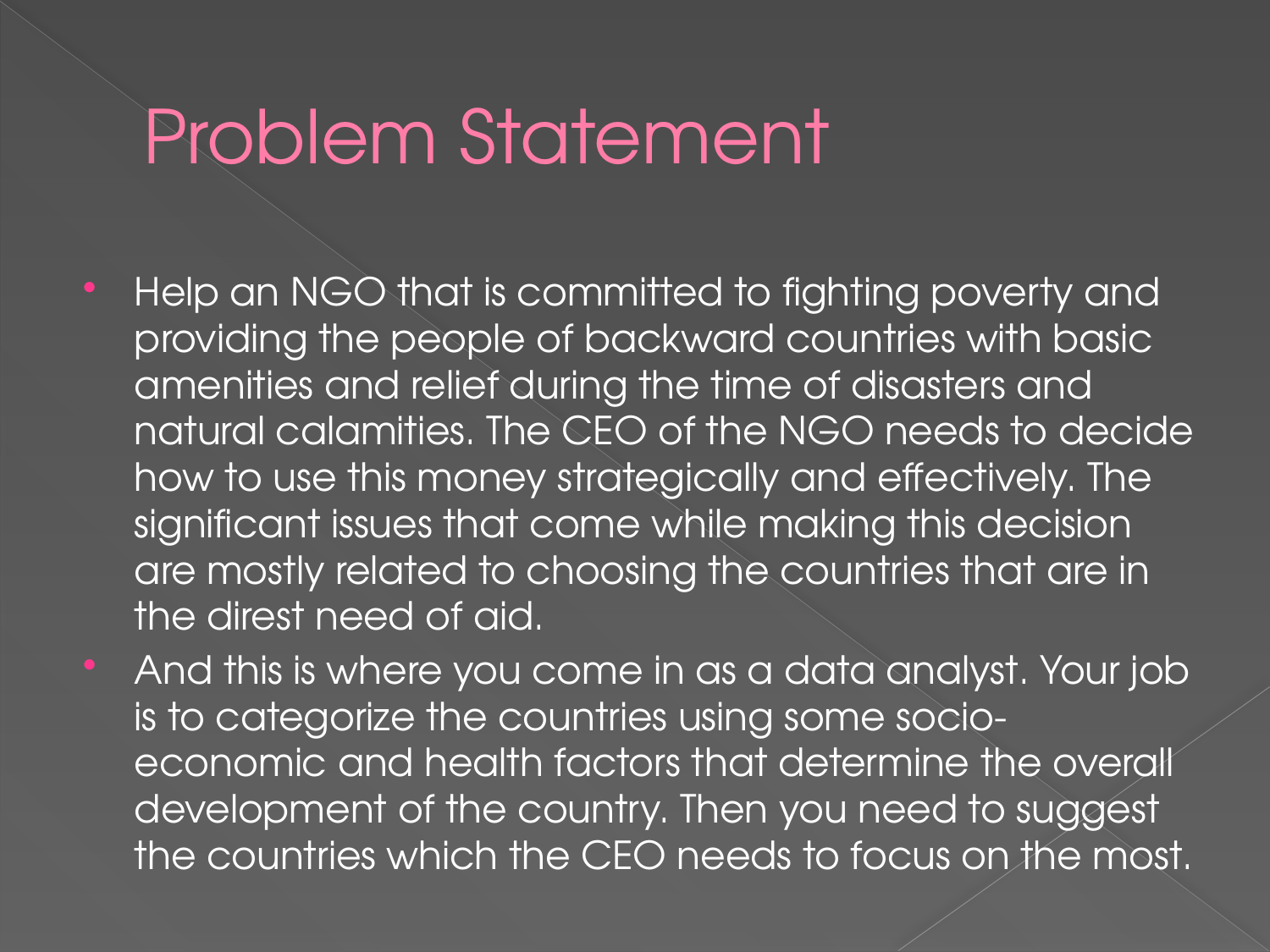

# Problem Statement
Help an NGO that is committed to fighting poverty and providing the people of backward countries with basic amenities and relief during the time of disasters and natural calamities. The CEO of the NGO needs to decide how to use this money strategically and effectively. The significant issues that come while making this decision are mostly related to choosing the countries that are in the direst need of aid.
And this is where you come in as a data analyst. Your job is to categorize the countries using some socio-economic and health factors that determine the overall development of the country. Then you need to suggest the countries which the CEO needs to focus on the most.